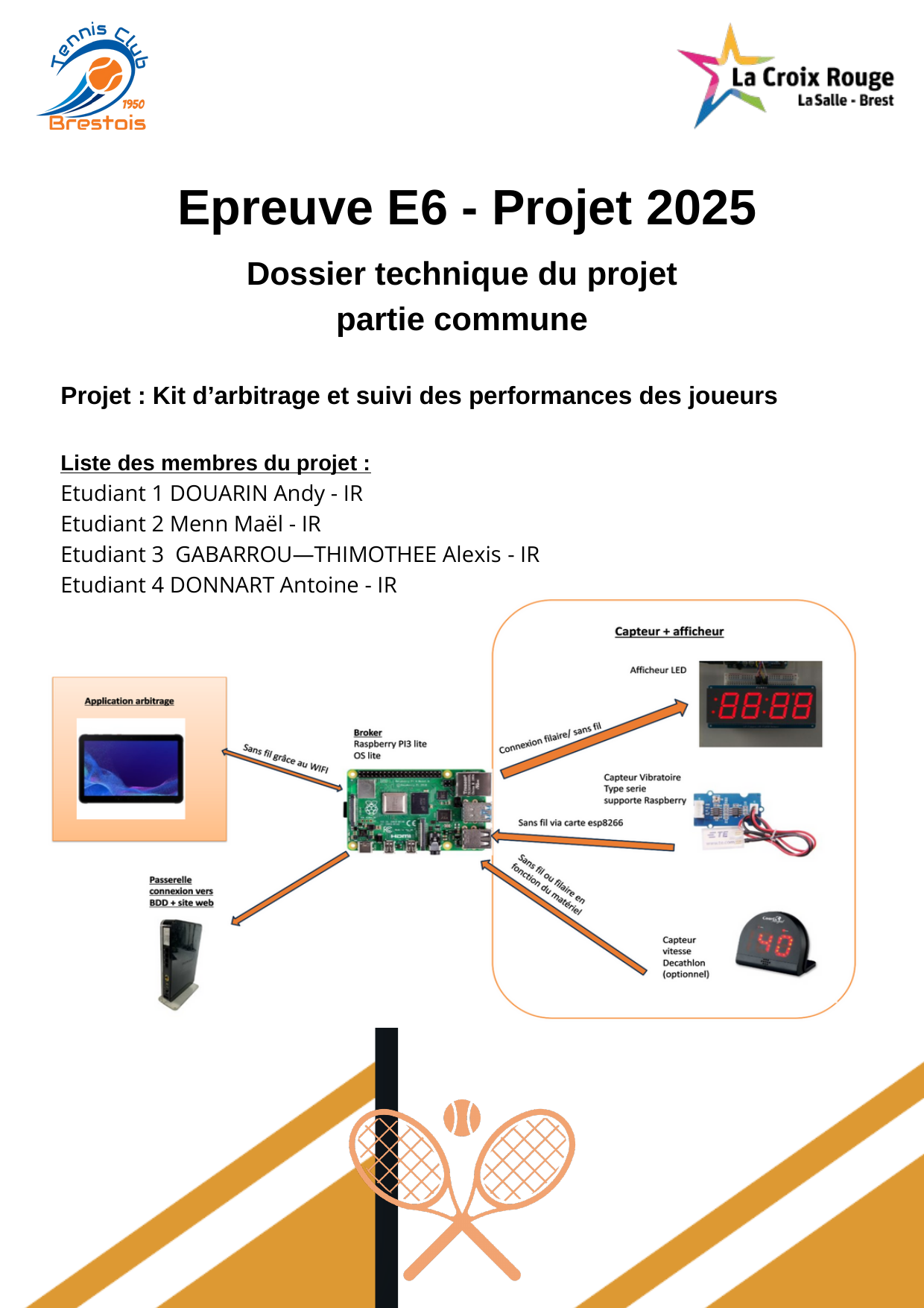

Epreuve E6 - Projet 2025
Dossier technique du projet partie commune
Projet : Kit d’arbitrage et suivi des performances des joueurs​
Liste des membres du projet :
Etudiant 1 DOUARIN Andy - IR
Etudiant 2 Menn Maël - IR
Etudiant 3  GABARROU—THIMOTHEE Alexis​ - IR
Etudiant 4 DONNART Antoine - IR